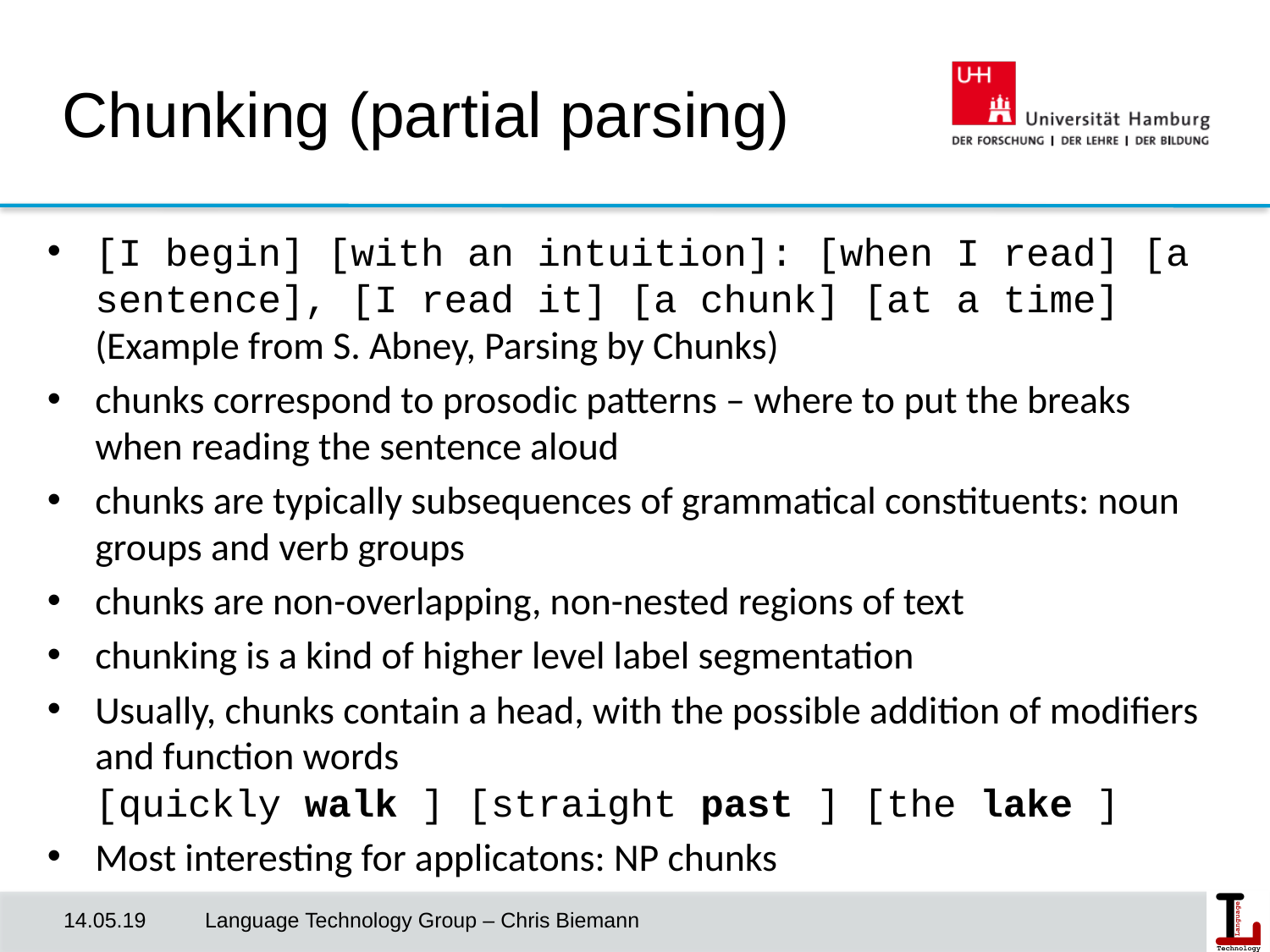

# Chunking (partial parsing)
[I begin] [with an intuition]: [when I read] [a sentence], [I read it] [a chunk] [at a time]
(Example from S. Abney, Parsing by Chunks)
chunks correspond to prosodic patterns – where to put the breaks when reading the sentence aloud
chunks are typically subsequences of grammatical constituents: noun groups and verb groups
chunks are non-overlapping, non-nested regions of text
chunking is a kind of higher level label segmentation
Usually, chunks contain a head, with the possible addition of modifiers and function words
[quickly walk ] [straight past ] [the lake ]
Most interesting for applicatons: NP chunks
14.05.19
 Language Technology Group – Chris Biemann